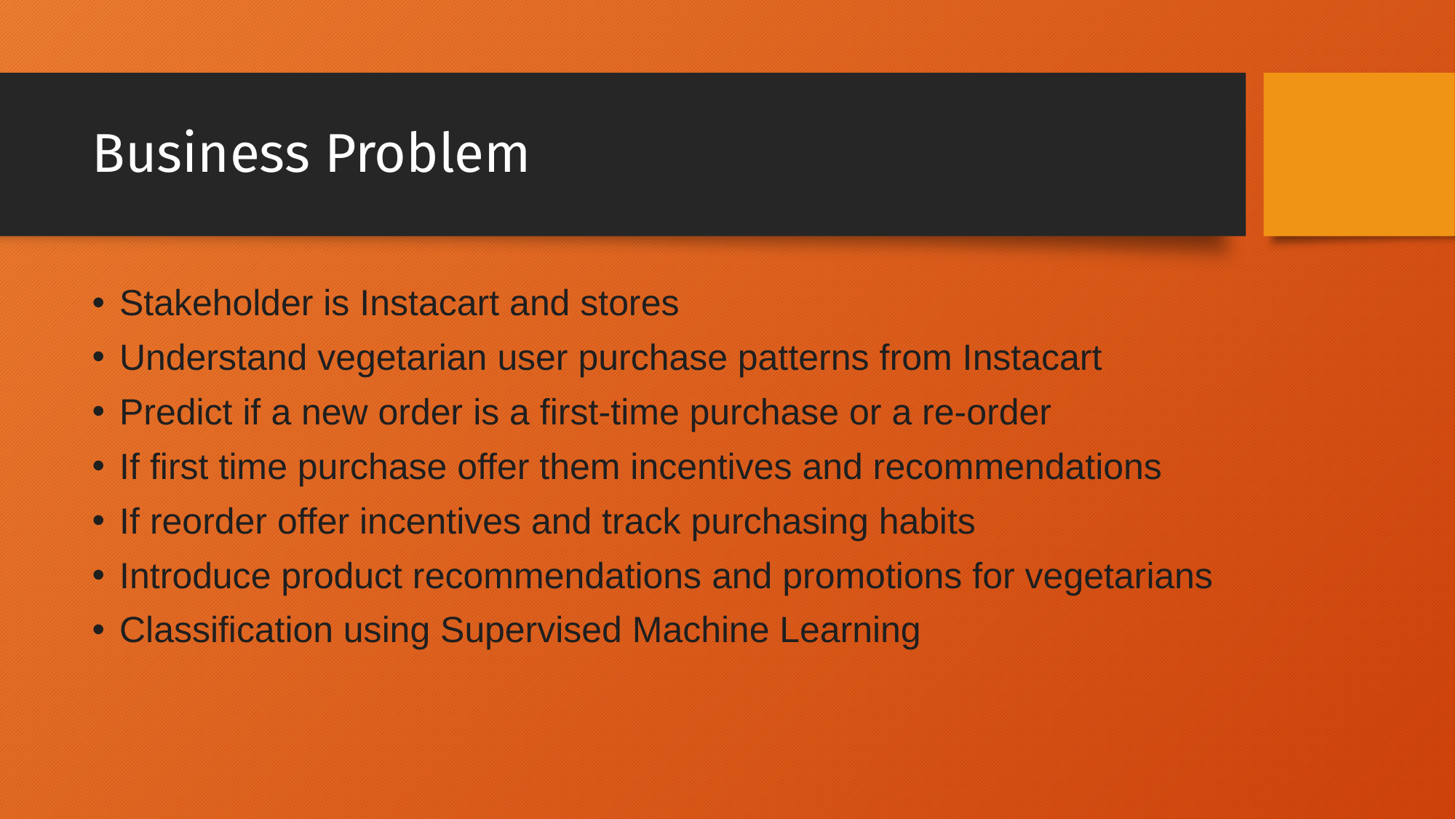

# Business Problem
Stakeholder is Instacart and stores
Understand vegetarian user purchase patterns from Instacart
Predict if a new order is a first-time purchase or a re-order
If first time purchase offer them incentives and recommendations
If reorder offer incentives and track purchasing habits
Introduce product recommendations and promotions for vegetarians
Classification using Supervised Machine Learning